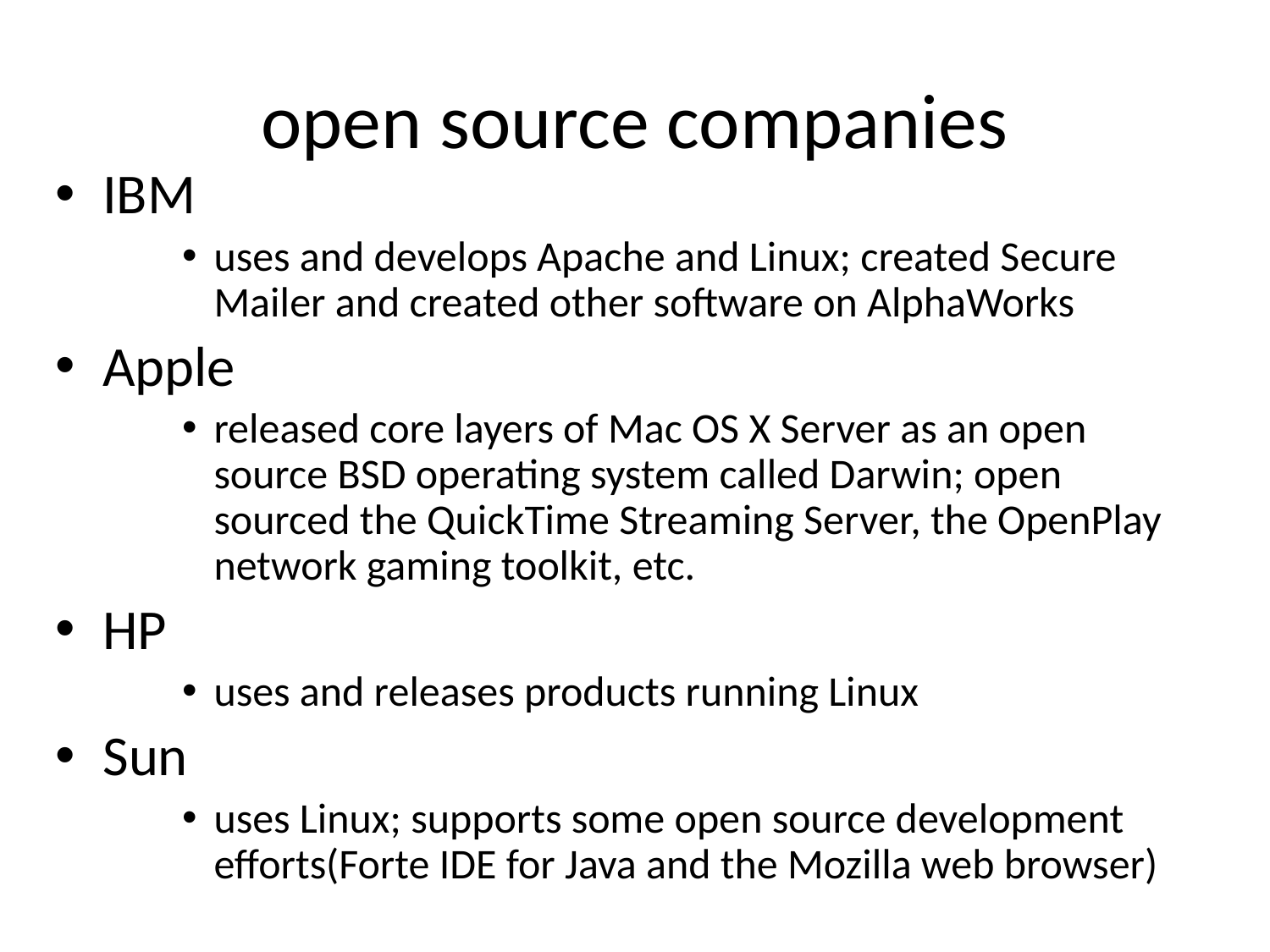

# open source companies
IBM
uses and develops Apache and Linux; created Secure Mailer and created other software on AlphaWorks
Apple
released core layers of Mac OS X Server as an open source BSD operating system called Darwin; open sourced the QuickTime Streaming Server, the OpenPlay network gaming toolkit, etc.
HP
uses and releases products running Linux
Sun
uses Linux; supports some open source development efforts(Forte IDE for Java and the Mozilla web browser)